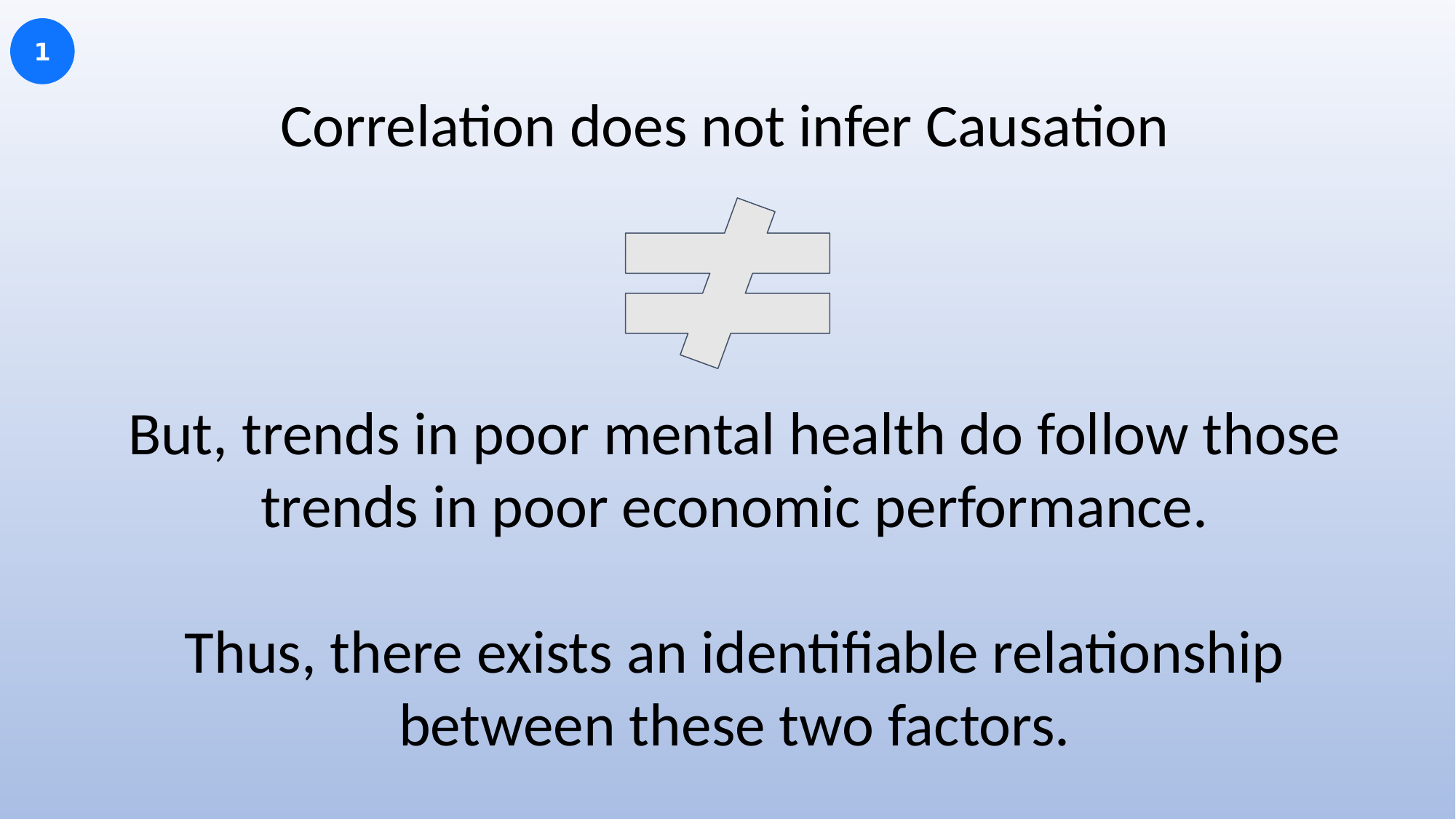

1
Correlation does not infer Causation

But, trends in poor mental health do follow those trends in poor economic performance.

Thus, there exists an identifiable relationship between these two factors.